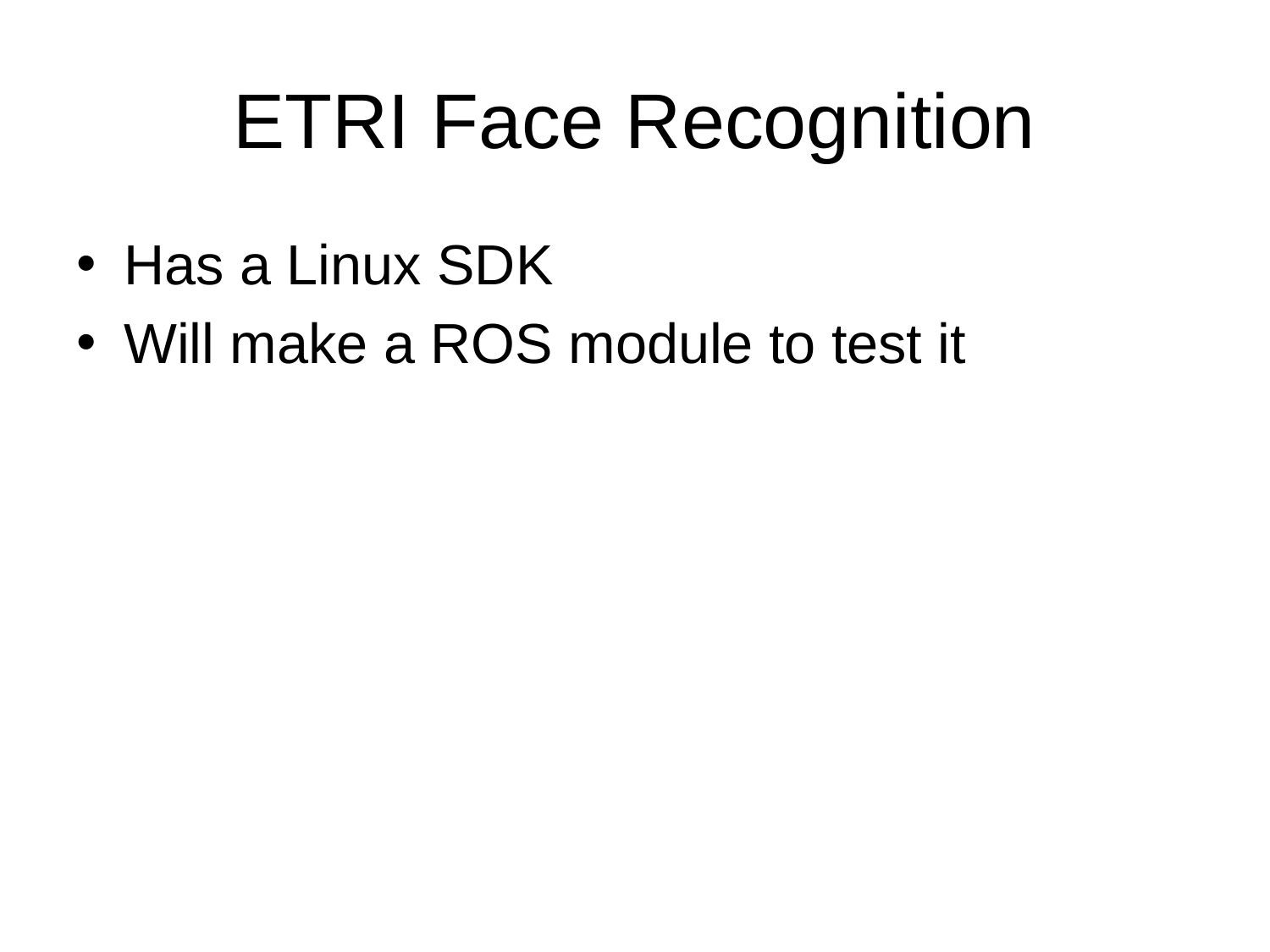

# ETRI Face Recognition
Has a Linux SDK
Will make a ROS module to test it